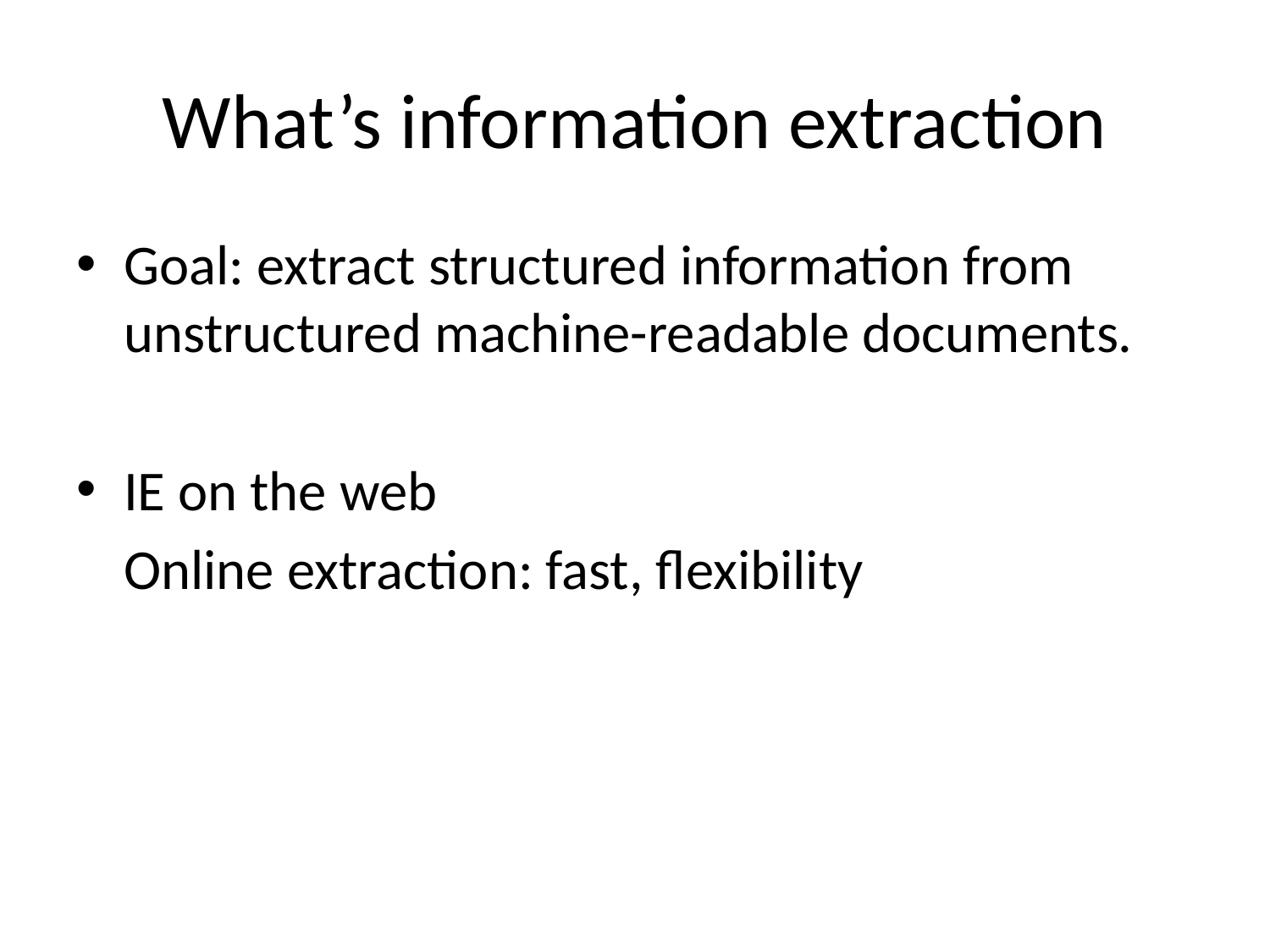

# What’s information extraction
Goal: extract structured information from unstructured machine-readable documents.

IE on the web
	Online extraction: fast, flexibility